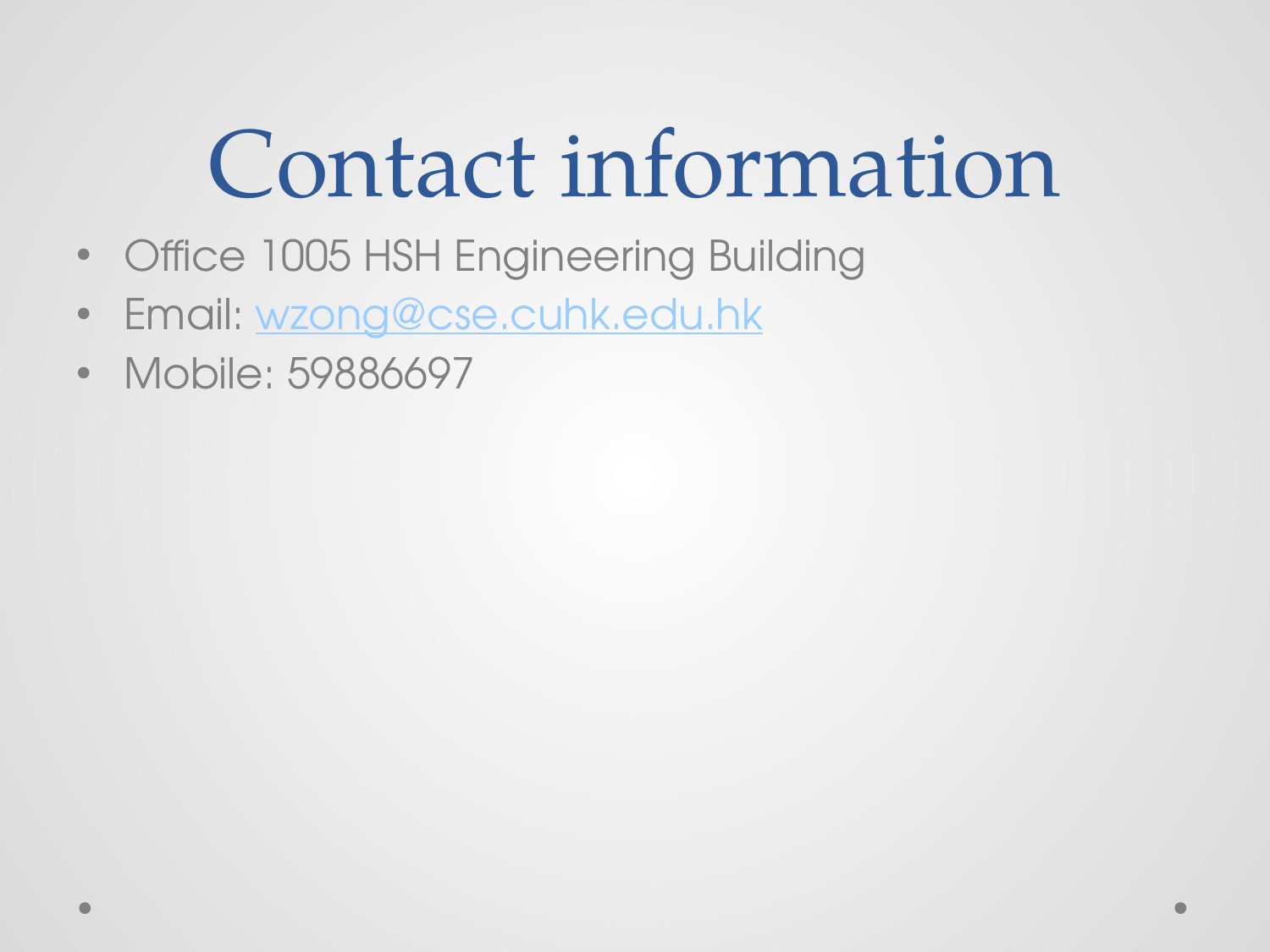

# Contact information
Office 1005 HSH Engineering Building
Email: wzong@cse.cuhk.edu.hk
Mobile: 59886697